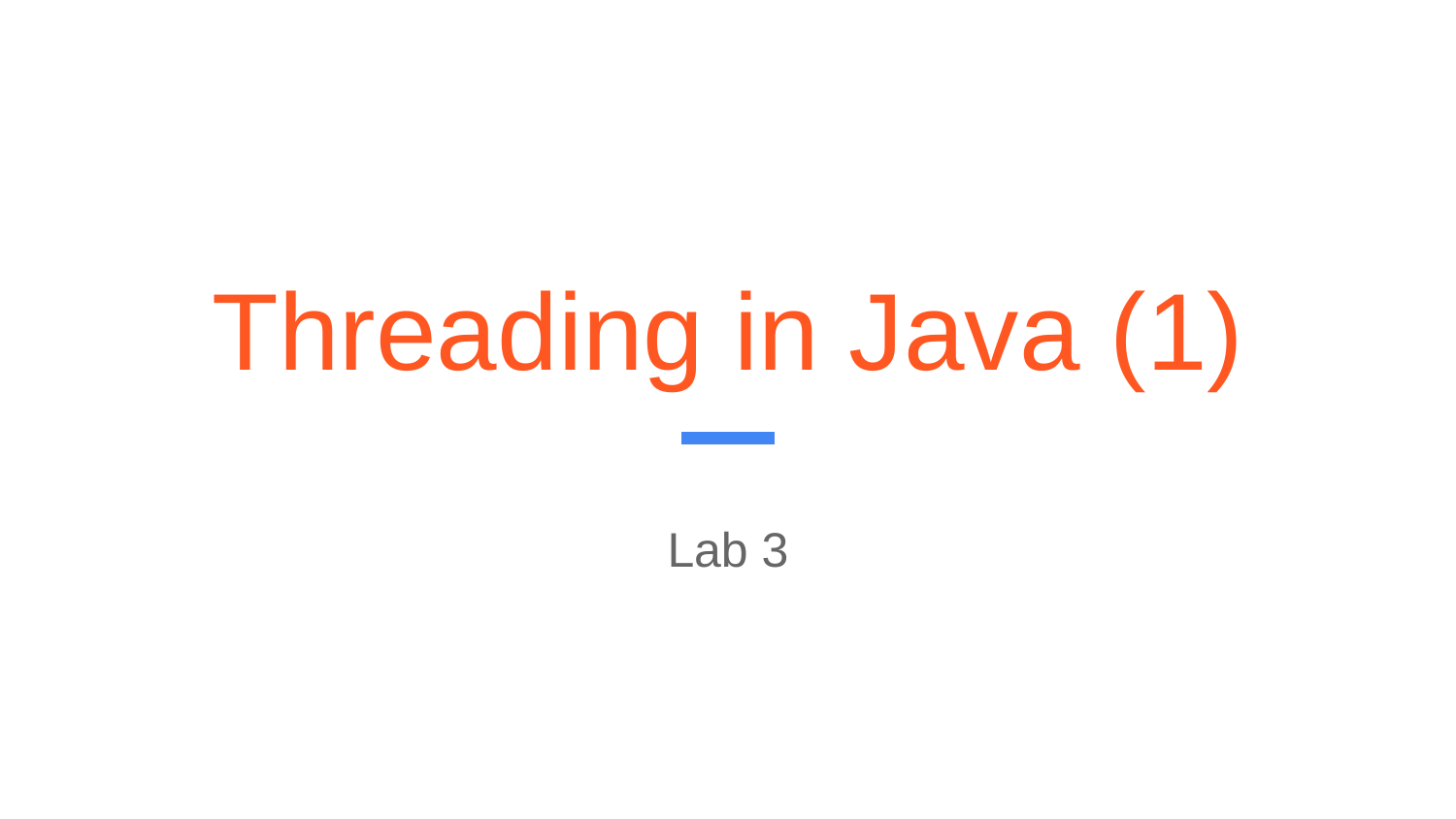

# Threading in Java (1)
Lab 3